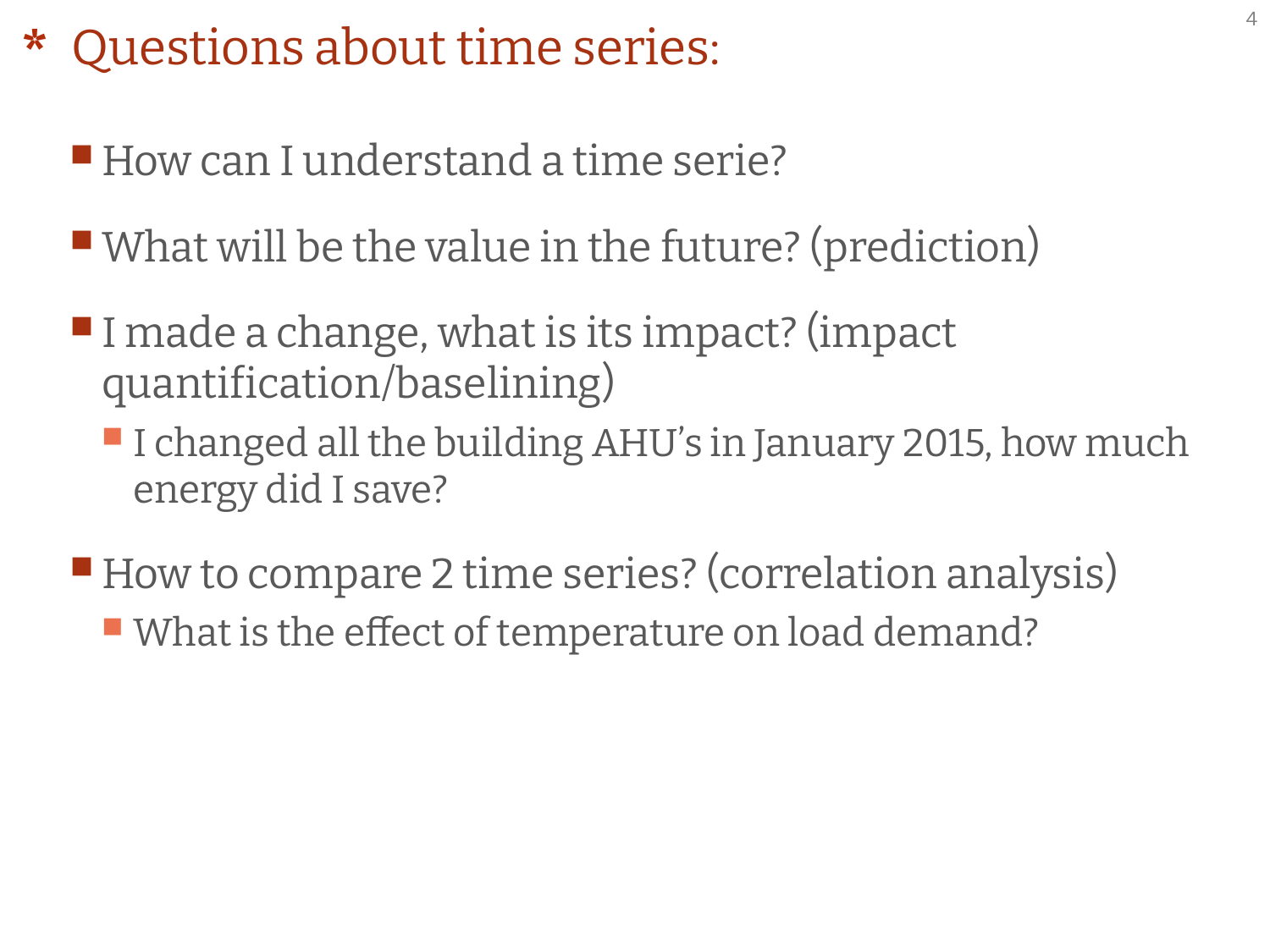

# Questions about time series:
How can I understand a time serie?
What will be the value in the future? (prediction)
I made a change, what is its impact? (impact quantification/baselining)
I changed all the building AHU’s in January 2015, how much energy did I save?
How to compare 2 time series? (correlation analysis)
What is the effect of temperature on load demand?